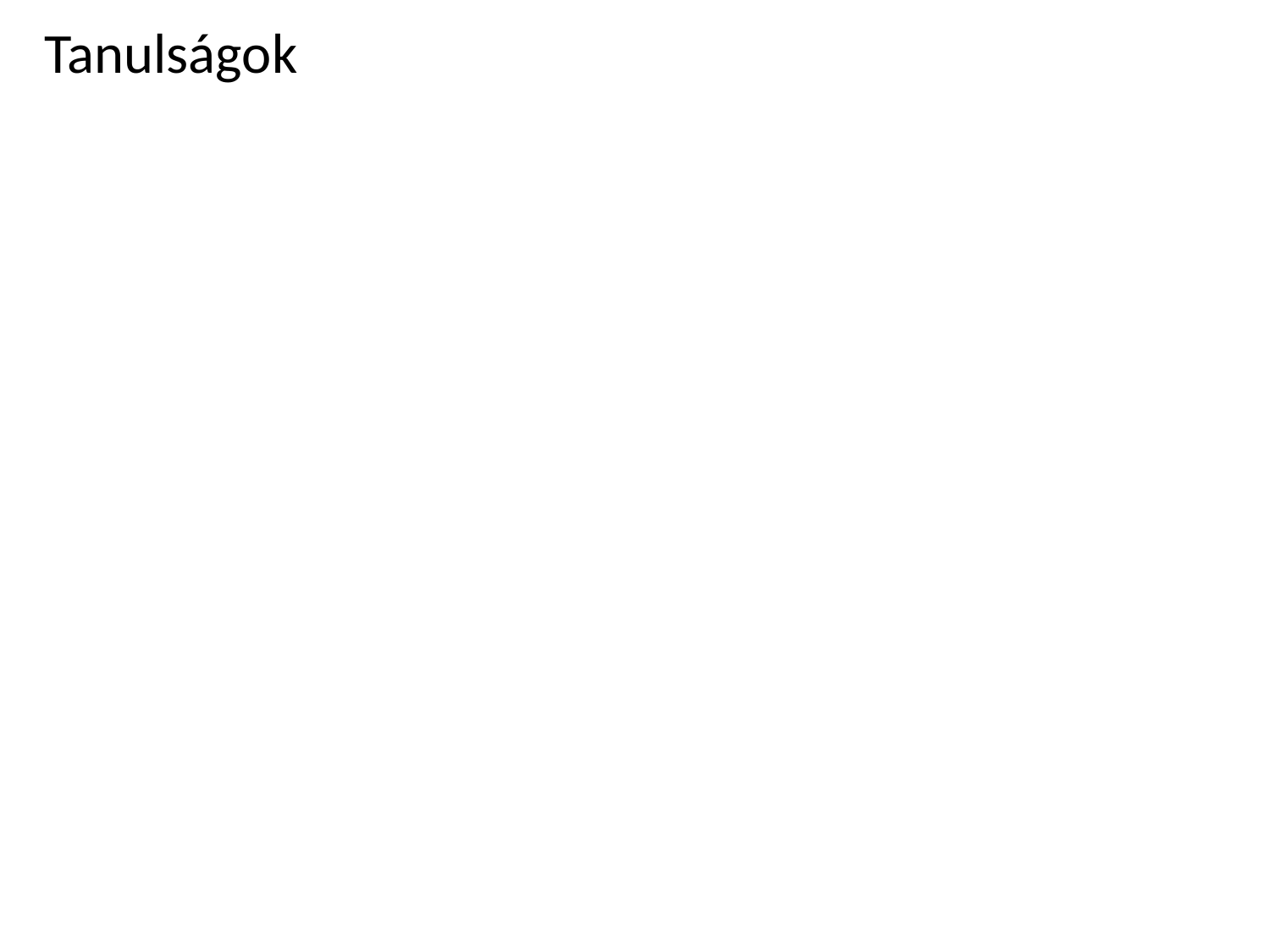

# Tanulságok
A vám és a kvóta is
Megemeli a hazai árat
Csökkenti a hazai fogyasztók jólétét
Növeli a hazai termelők jólétét
Holtteherveszteséget okoz